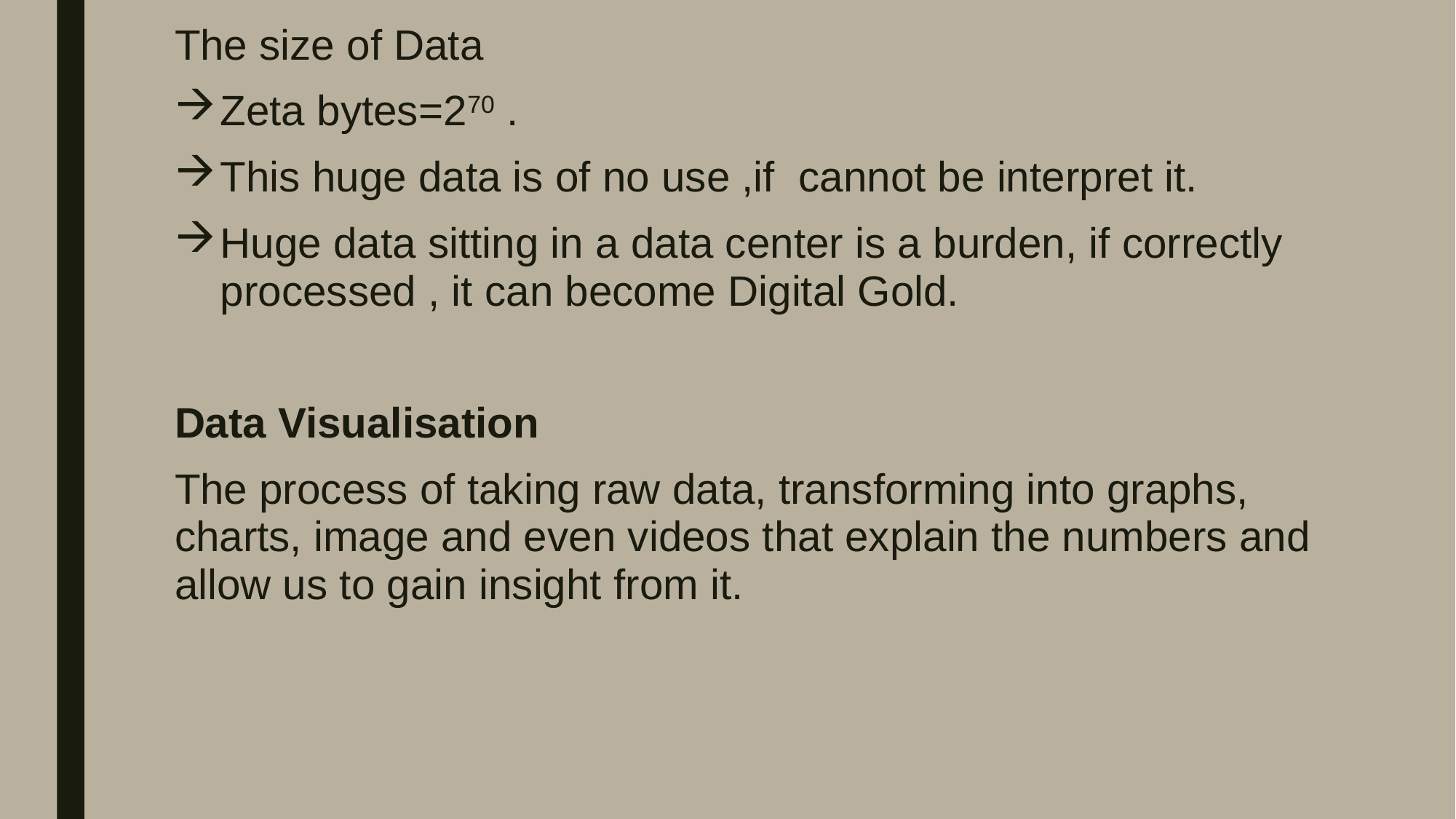

The size of Data
Zeta bytes=270 .
This huge data is of no use ,if  cannot be interpret it.
Huge data sitting in a data center is a burden, if correctly processed , it can become Digital Gold.

Data Visualisation
The process of taking raw data, transforming into graphs, charts, image and even videos that explain the numbers and allow us to gain insight from it.